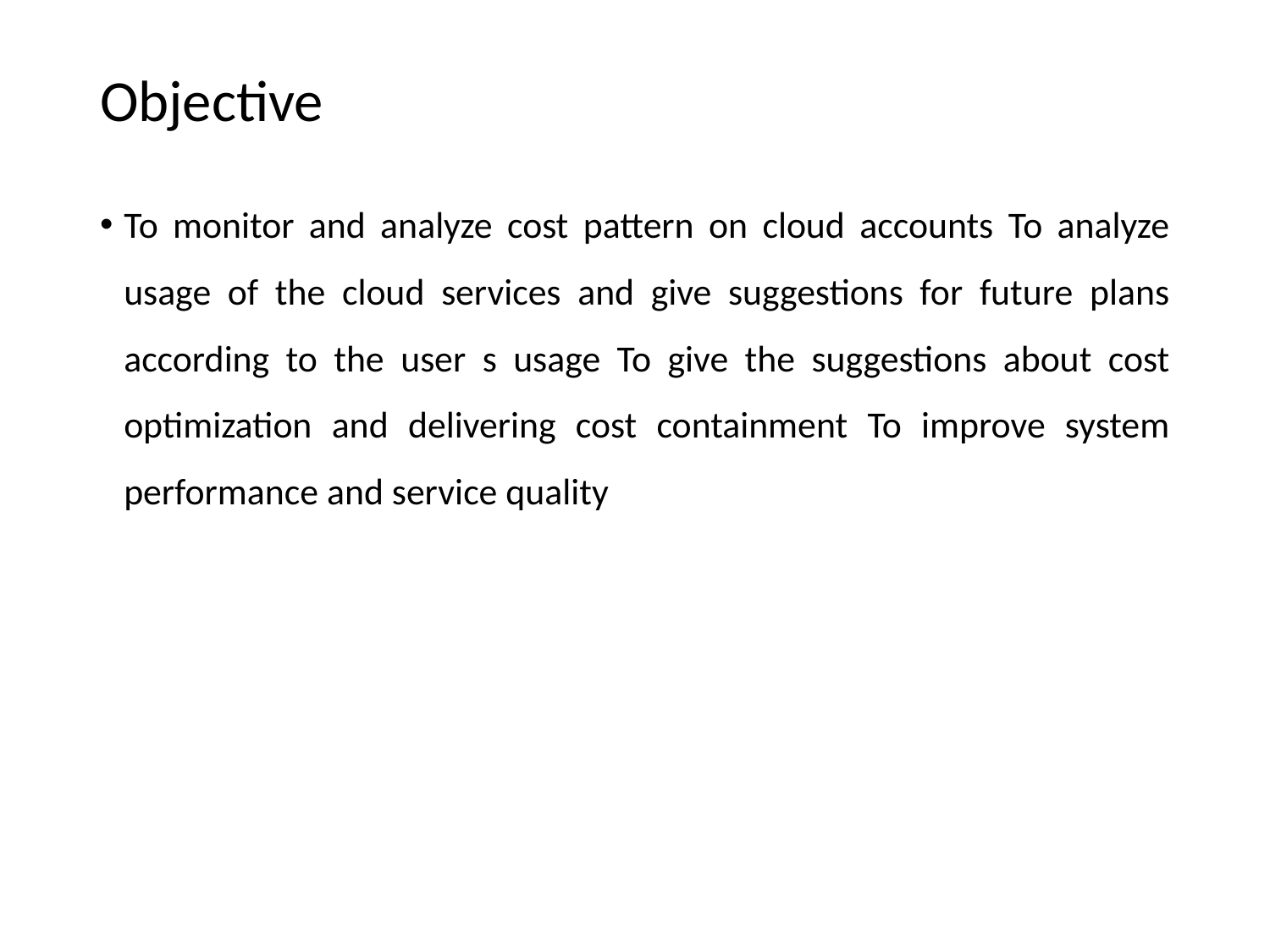

# Objective
To monitor and analyze cost pattern on cloud accounts To analyze usage of the cloud services and give suggestions for future plans according to the user s usage To give the suggestions about cost optimization and delivering cost containment To improve system performance and service quality